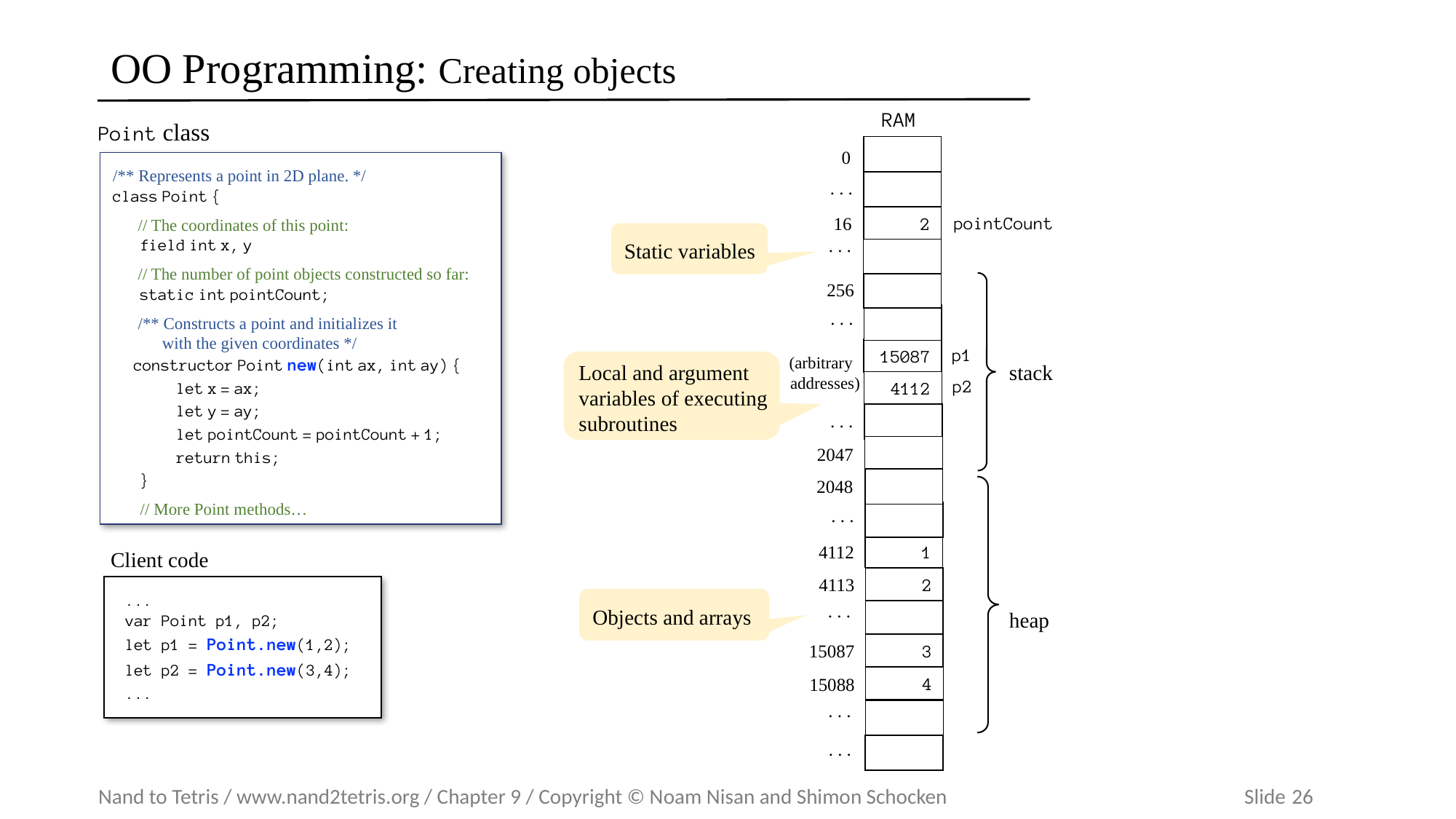

# OO Programming: Creating objects
RAM
Point class

0
/** Represents a point in 2D plane. */
class Point {
      // The coordinates of this point:
   field int x, y
      // The number of point objects constructed so far:
   static int pointCount;
      /** Constructs a point and initializes it
  with the given coordinates */
     constructor Point new(int ax, int ay) {
       let x = ax;
       let y = ay;
       let pointCount = pointCount + 1;
       return this;
   }
   // More Point methods…

. . .

pointCount
2
16
Static variables
. . .

256
. . .

p1
15087
(arbitrary addresses)
Local and argument variables of executing subroutines
stack
p2
4112

. . .

2047

2048

. . .

1
4112
Client code
2
4113
...
var Point p1, p2;
let p1 = Point.new(1,2);
let p2 = Point.new(3,4);
...

Objects and arrays
. . .

heap
3
15087
4
15088
. . .

. . .